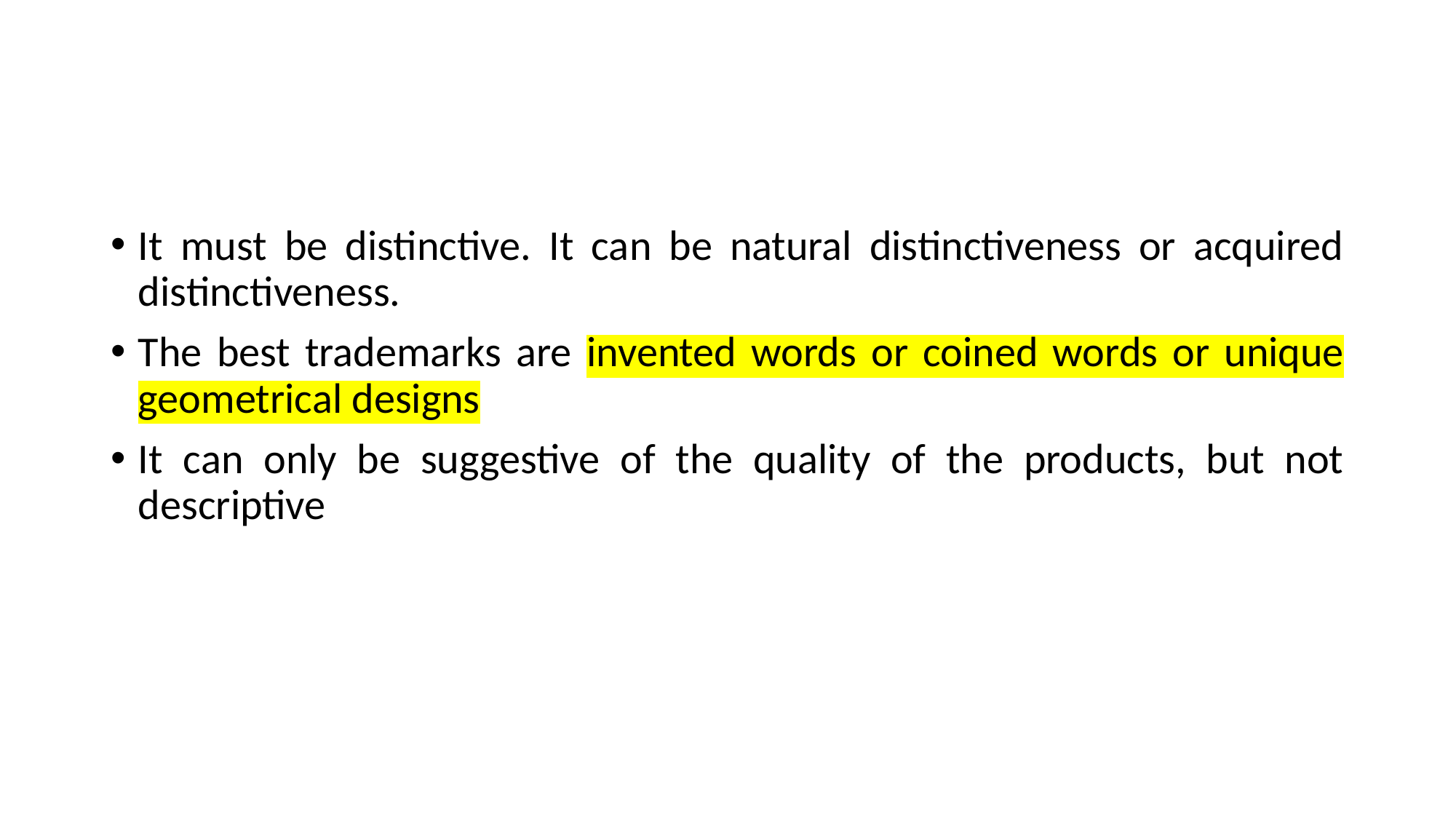

#
It must be distinctive. It can be natural distinctiveness or acquired distinctiveness.
The best trademarks are invented words or coined words or unique geometrical designs
It can only be suggestive of the quality of the products, but not descriptive